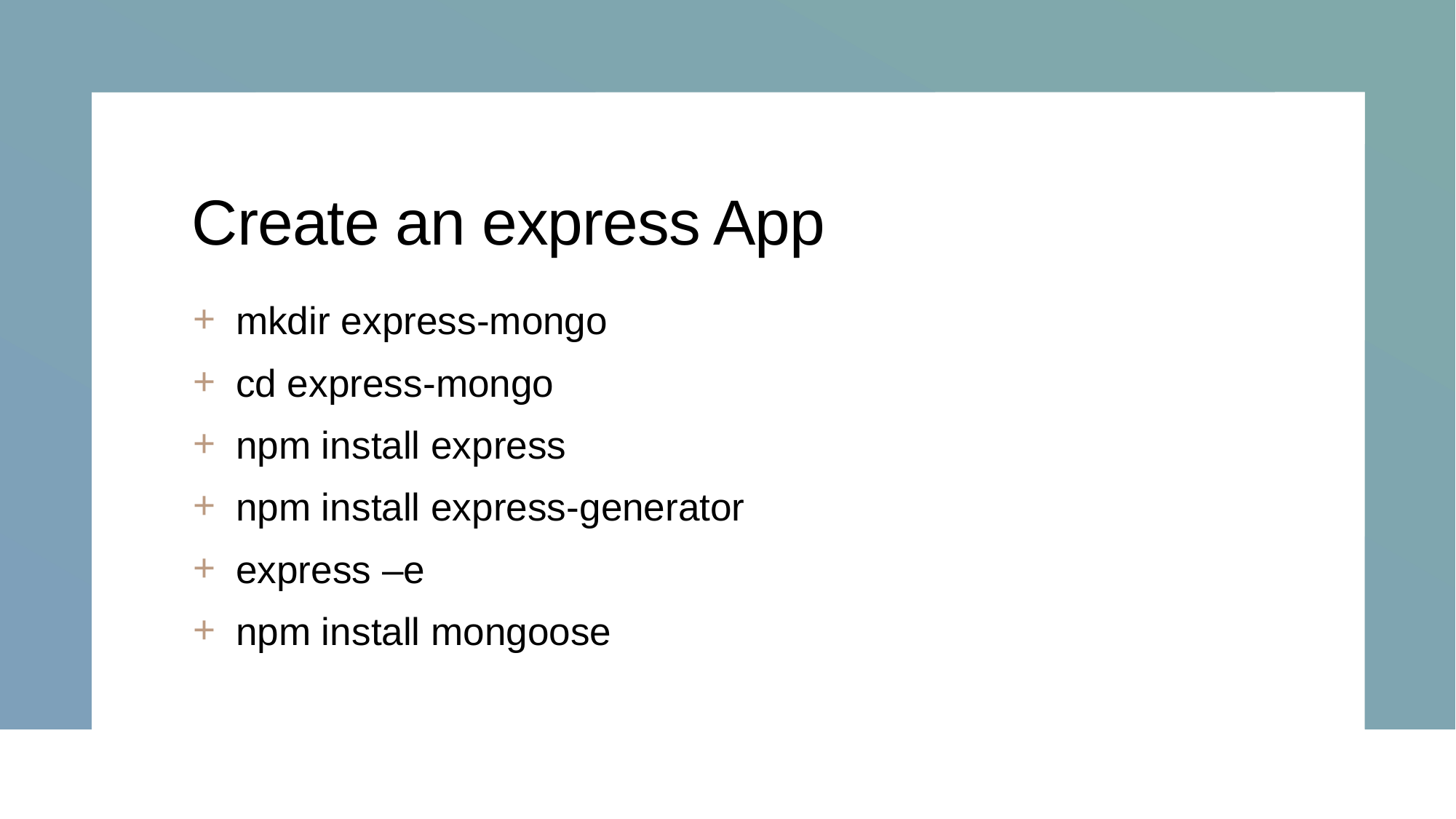

# Create an express App
mkdir express-mongo
cd express-mongo
npm install express
npm install express-generator
express –e
npm install mongoose